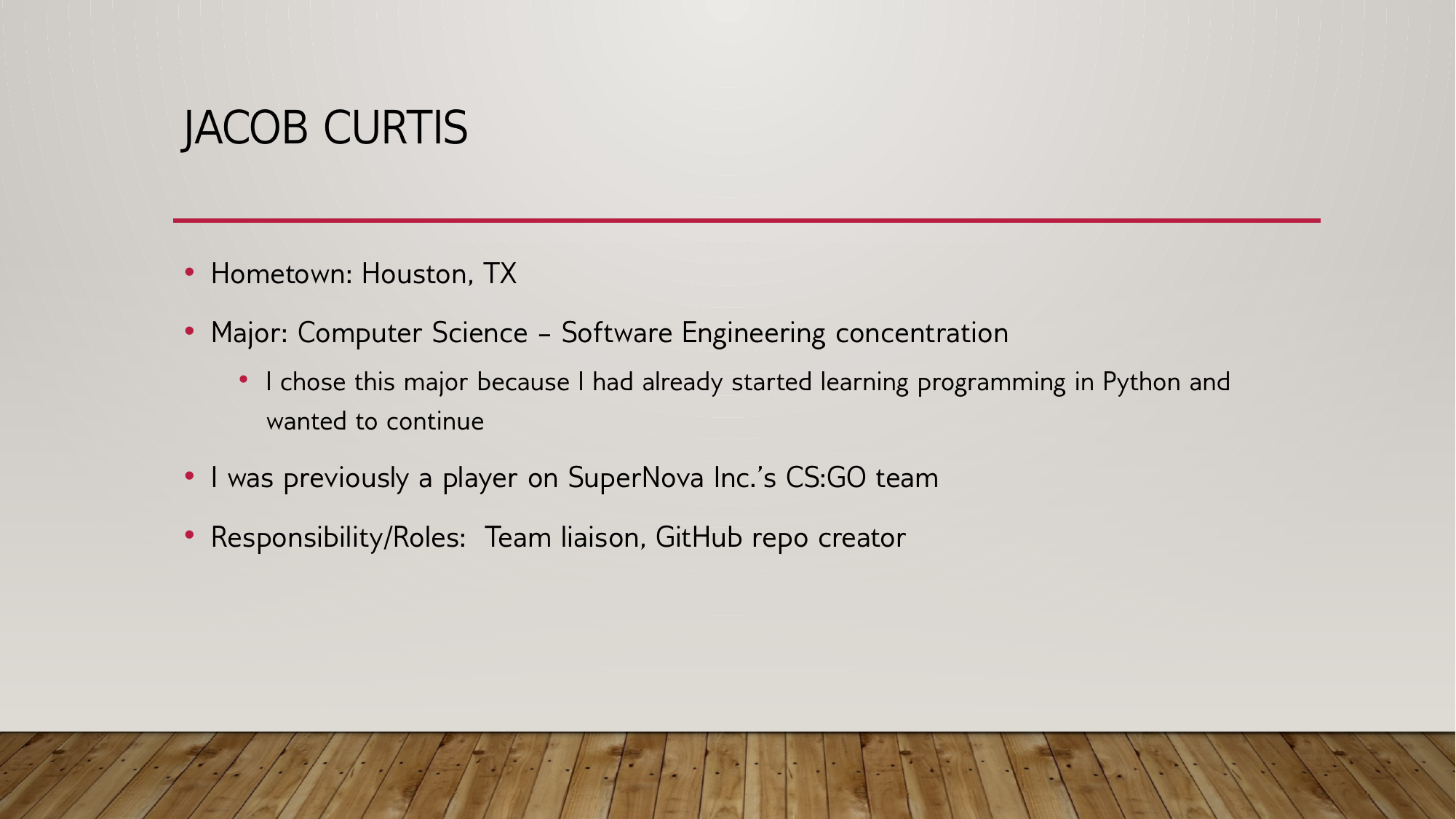

# Jacob curtis
Hometown: Houston, TX
Major: Computer Science – Software Engineering concentration
I chose this major because I had already started learning programming in Python and wanted to continue
I was previously a player on SuperNova Inc.’s CS:GO team
Responsibility/Roles:  Team liaison, GitHub repo creator